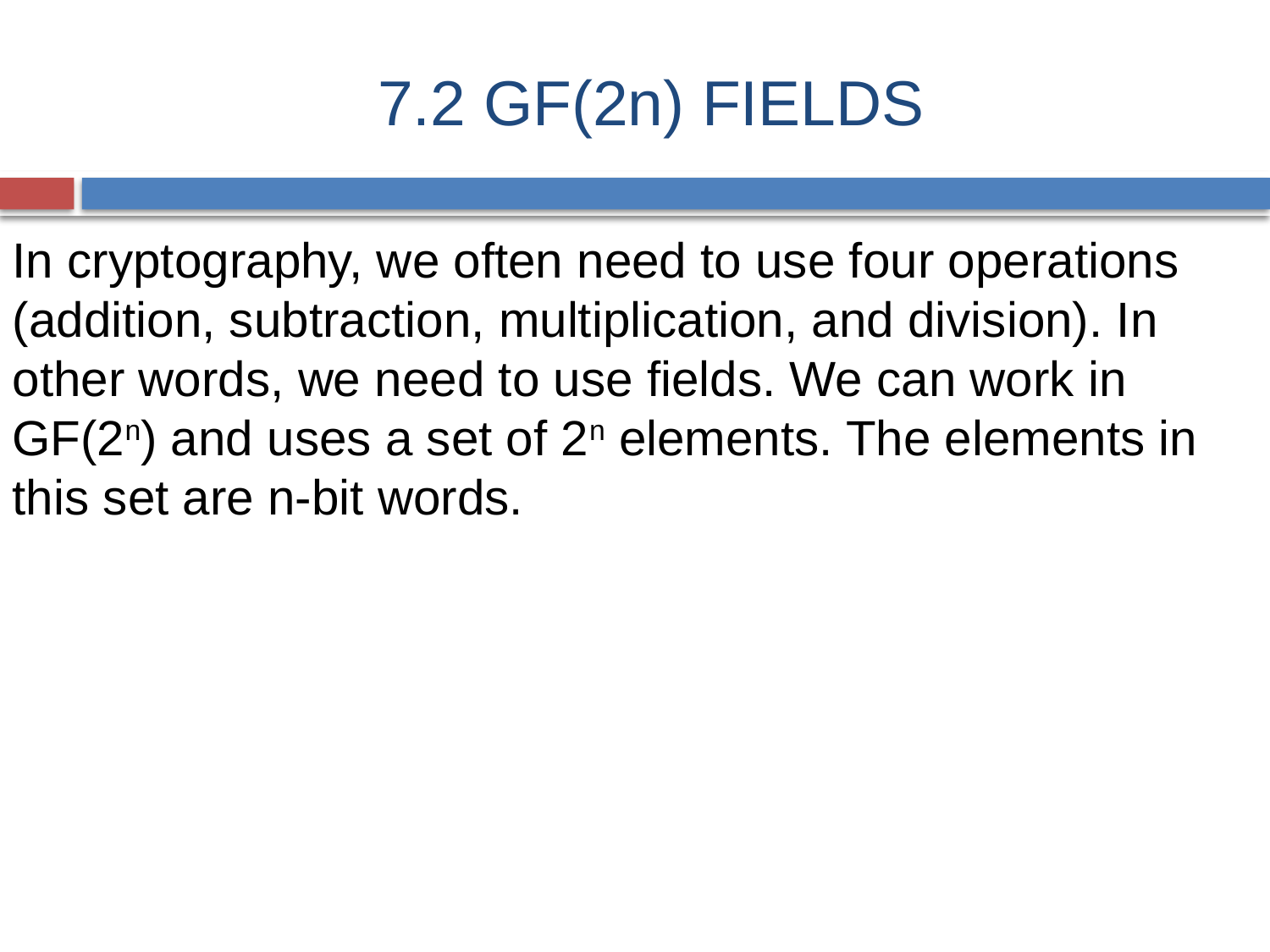

# 7.2 GF(2n) FIELDS
In cryptography, we often need to use four operations (addition, subtraction, multiplication, and division). In other words, we need to use fields. We can work in GF(2n) and uses a set of 2n elements. The elements in this set are n-bit words.